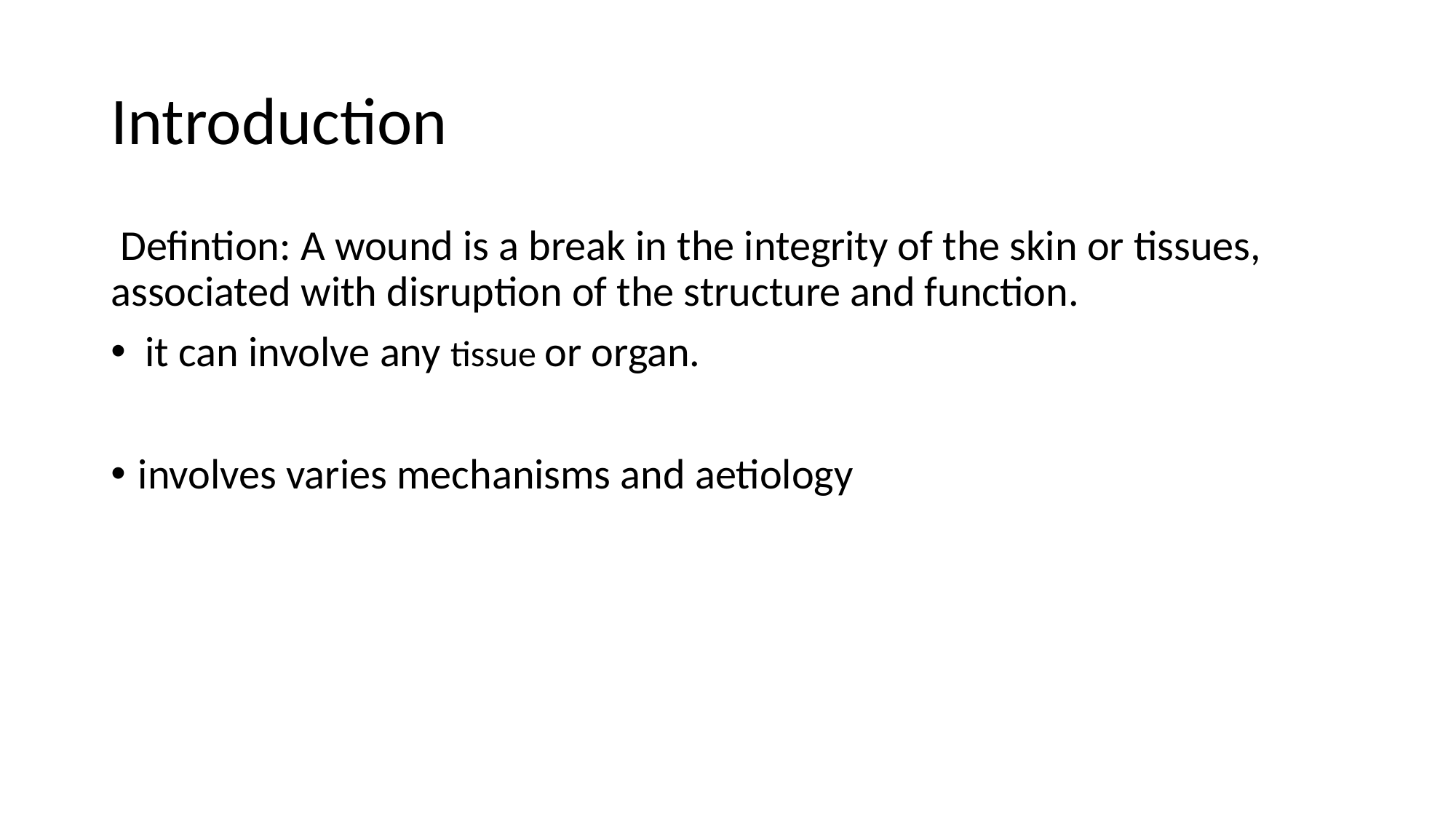

# Introduction
 Defintion: A wound is a break in the integrity of the skin or tissues, associated with disruption of the structure and function.
  it can involve any tissue or organ.

involves varies mechanisms and aetiology